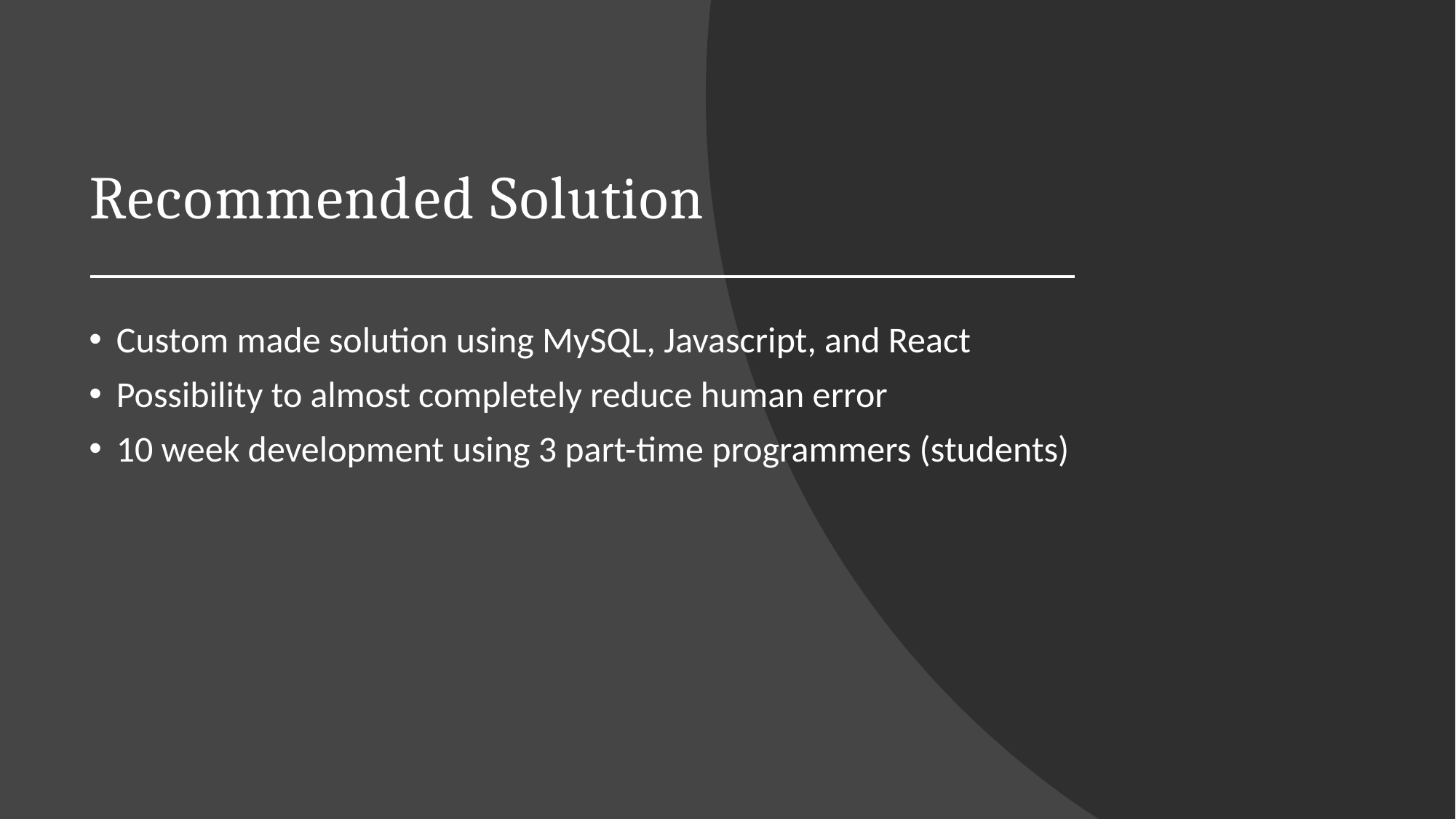

# Recommended Solution
Custom made solution using MySQL, Javascript, and React
Possibility to almost completely reduce human error
10 week development using 3 part-time programmers (students)